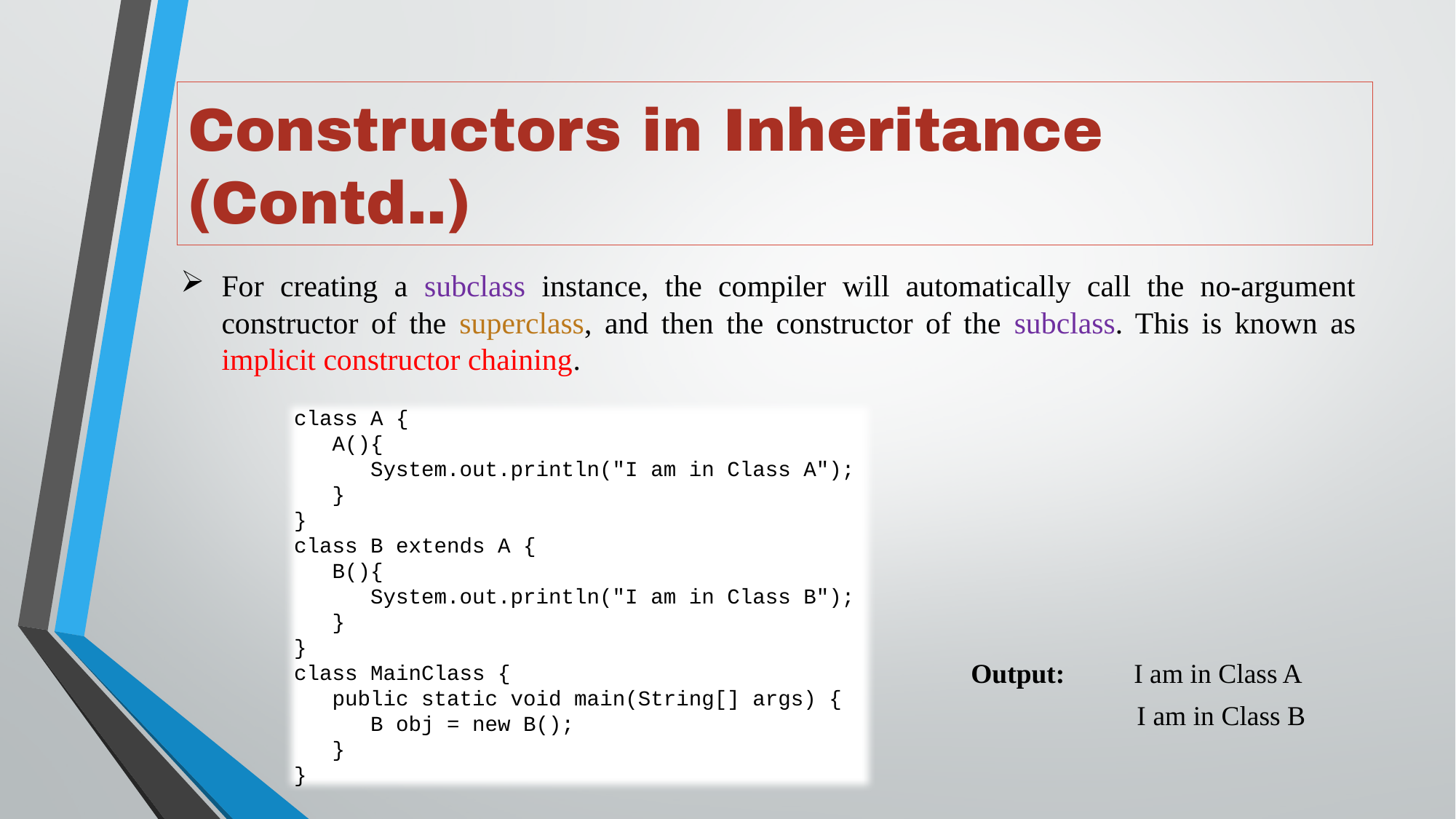

# Constructors in Inheritance (Contd..)
For creating a subclass instance, the compiler will automatically call the no-argument constructor of the superclass, and then the constructor of the subclass. This is known as implicit constructor chaining.
class A {
   A(){
      System.out.println("I am in Class A");
   }
}
class B extends A {
   B(){
      System.out.println("I am in Class B");
   }
}
class MainClass {
   public static void main(String[] args) {
      B obj = new B();
   }
}
Output:          I am in Class A
                        I am in Class B